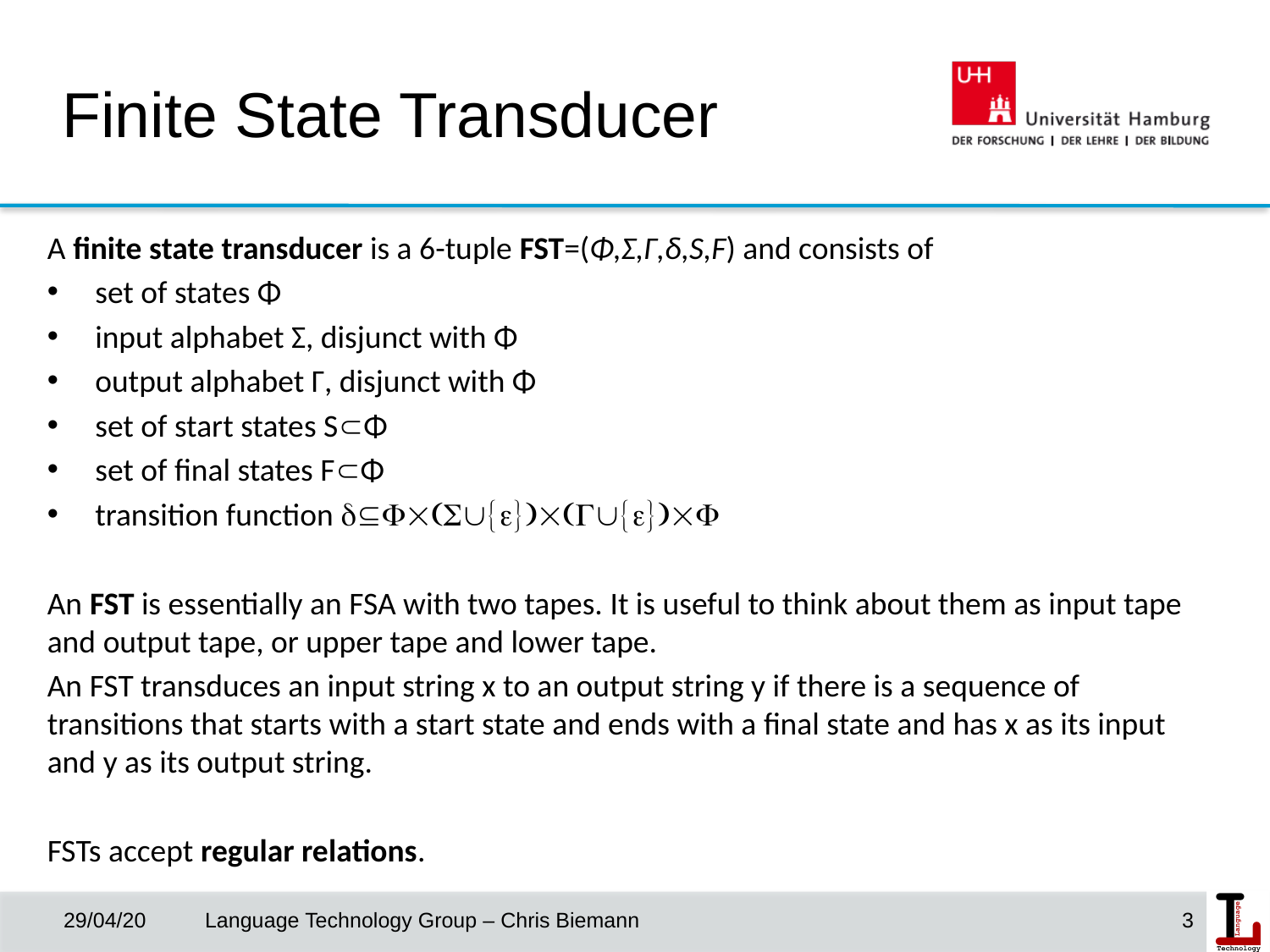

# Finite State Transducer
A finite state transducer is a 6-tuple FST=(Φ,Σ,Γ,δ,S,F) and consists of
set of states Φ
input alphabet Σ, disjunct with Φ
output alphabet Γ, disjunct with Φ
set of start states S⊂Φ
set of final states F⊂Φ
transition function δ⊆Φ×(Σ∪{ε})×(Γ∪{ε})×Φ

An FST is essentially an FSA with two tapes. It is useful to think about them as input tape and output tape, or upper tape and lower tape.
An FST transduces an input string x to an output string y if there is a sequence of transitions that starts with a start state and ends with a final state and has x as its input and y as its output string.

FSTs accept regular relations.

29/04/20
 Language Technology Group – Chris Biemann
3